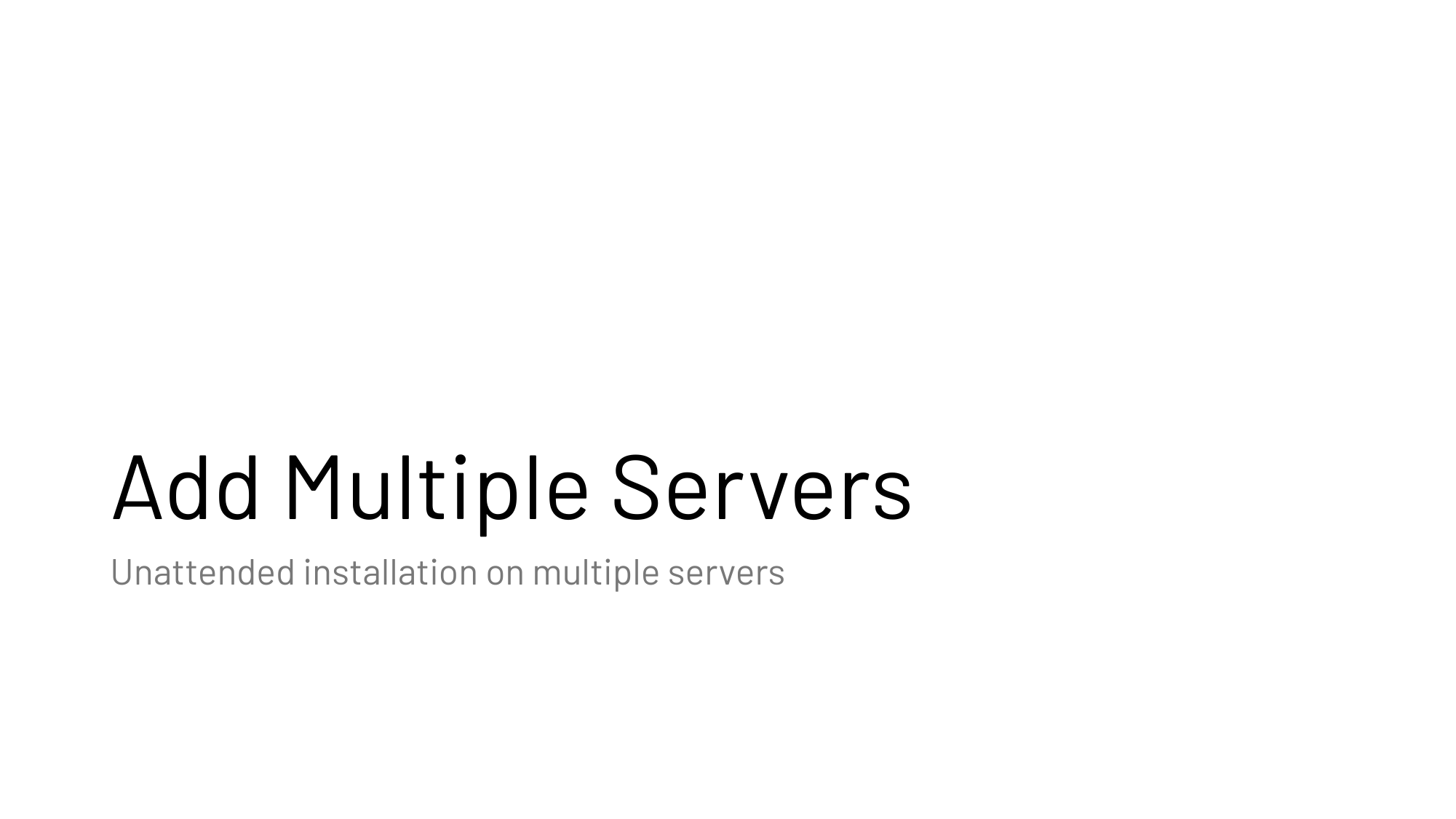

# Add Multiple Servers
Unattended installation on multiple servers